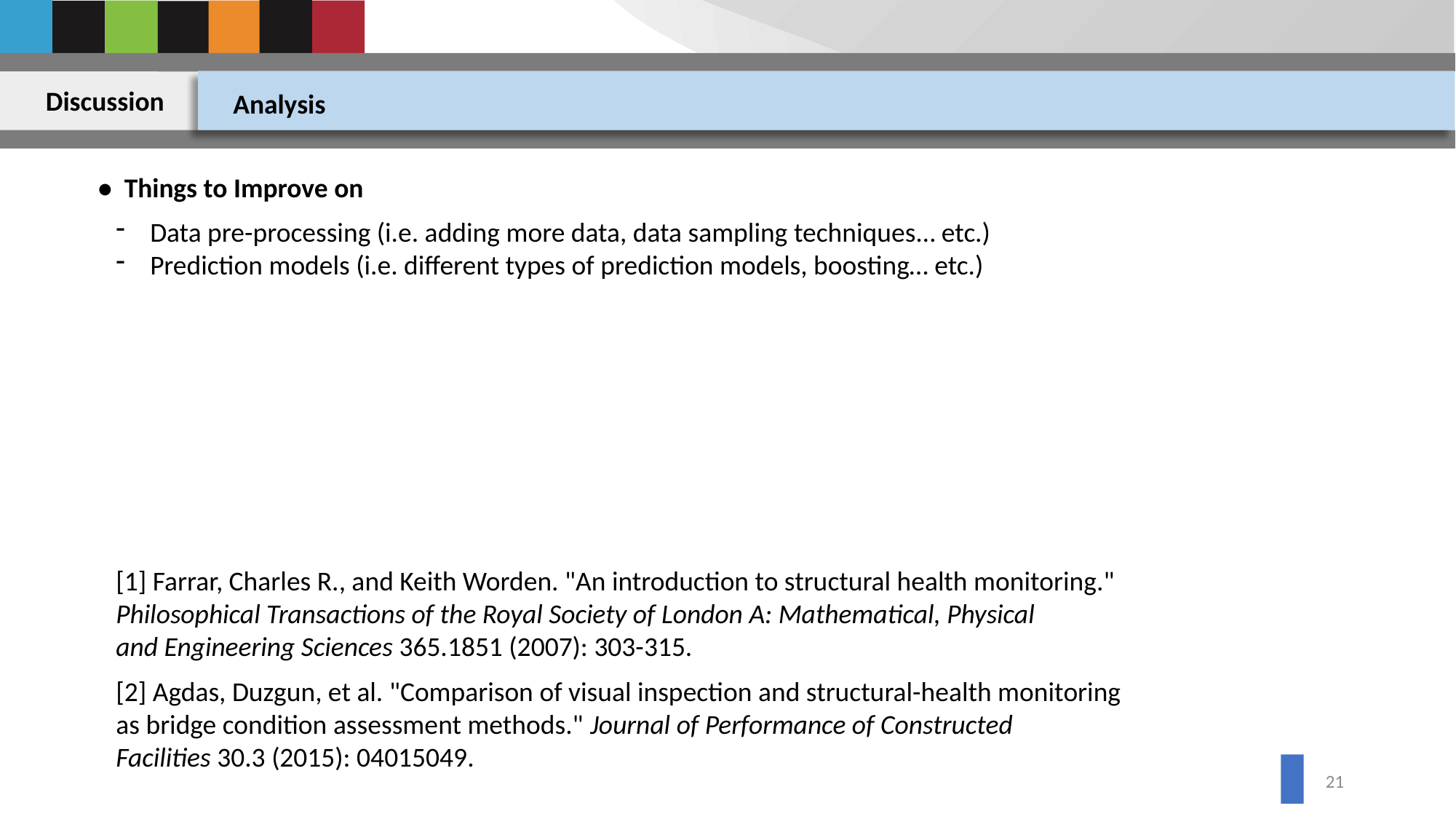

Discussion

Analysis
•  Things to Improve on
Data pre-processing (i.e. adding more data, data sampling techniques… etc.)
Prediction models (i.e. different types of prediction models, boosting… etc.)
[1] Farrar, Charles R., and Keith Worden. "An introduction to structural health monitoring."
Philosophical Transactions of the Royal Society of London A: Mathematical, Physical
and Engineering Sciences 365.1851 (2007): 303-315.
[2] Agdas, Duzgun, et al. "Comparison of visual inspection and structural-health monitoring as bridge condition assessment methods." Journal of Performance of Constructed Facilities 30.3 (2015): 04015049.

21